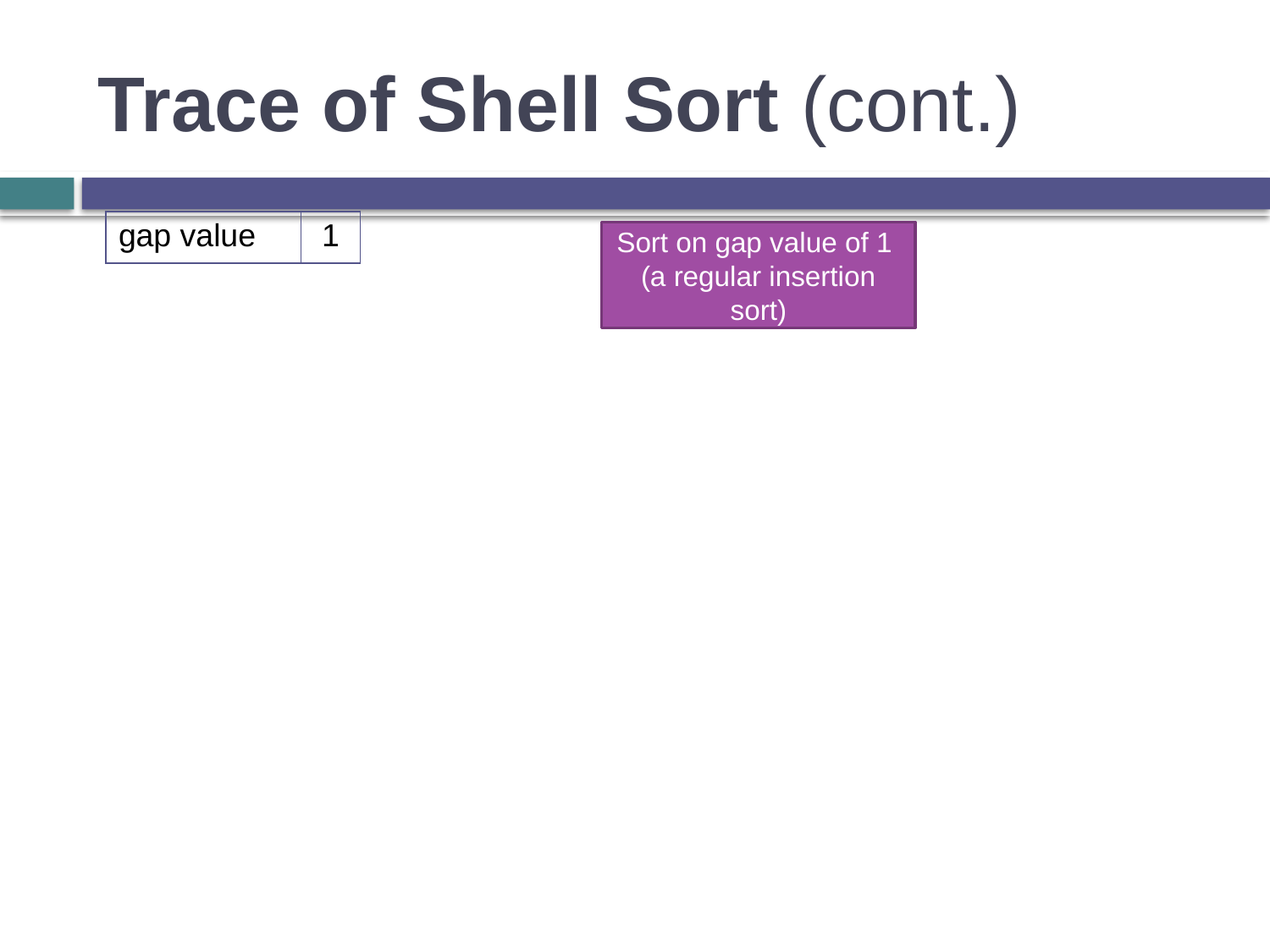

# Trace of Shell Sort (cont.)
| gap value | 1 |
| --- | --- |
Sort on gap value of 1
(a regular insertion sort)